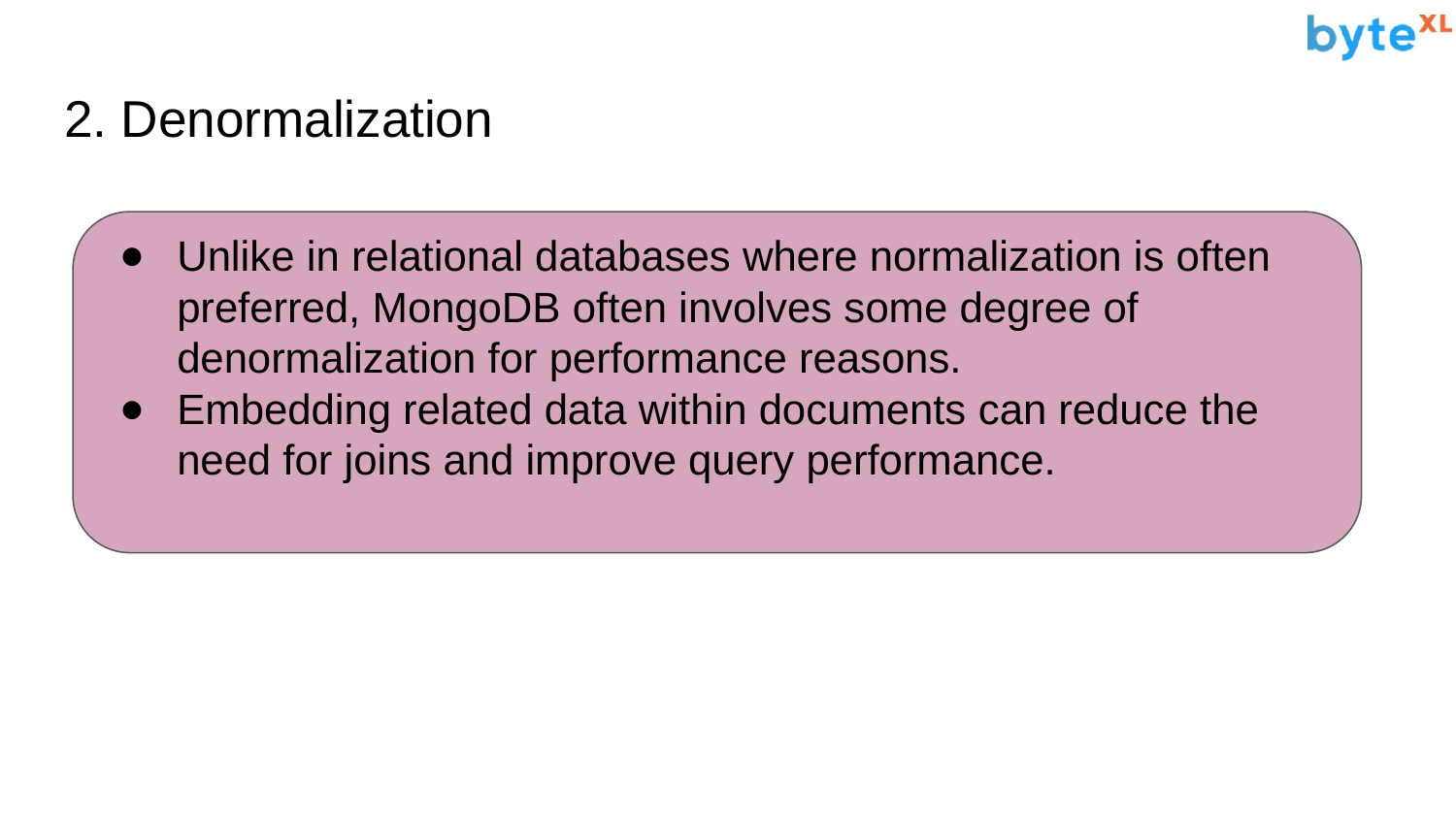

# 2. Denormalization
Unlike in relational databases where normalization is often preferred, MongoDB often involves some degree of denormalization for performance reasons.
Embedding related data within documents can reduce the need for joins and improve query performance.